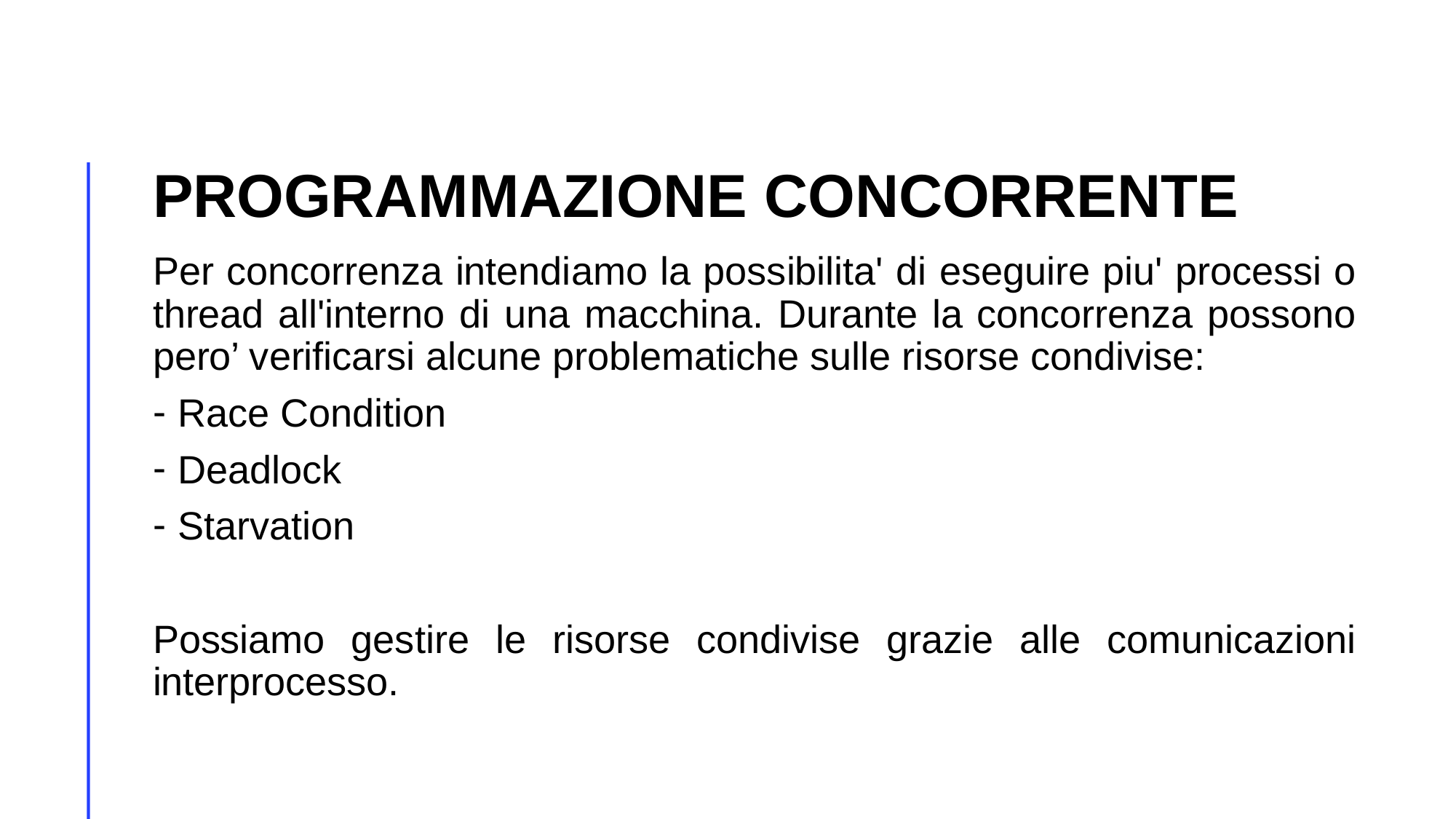

# Programmazione concorrente
Per concorrenza intendiamo la possibilita' di eseguire piu' processi o thread all'interno di una macchina. Durante la concorrenza possono pero’ verificarsi alcune problematiche sulle risorse condivise:
Race Condition
Deadlock
Starvation

Possiamo gestire le risorse condivise grazie alle comunicazioni interprocesso.